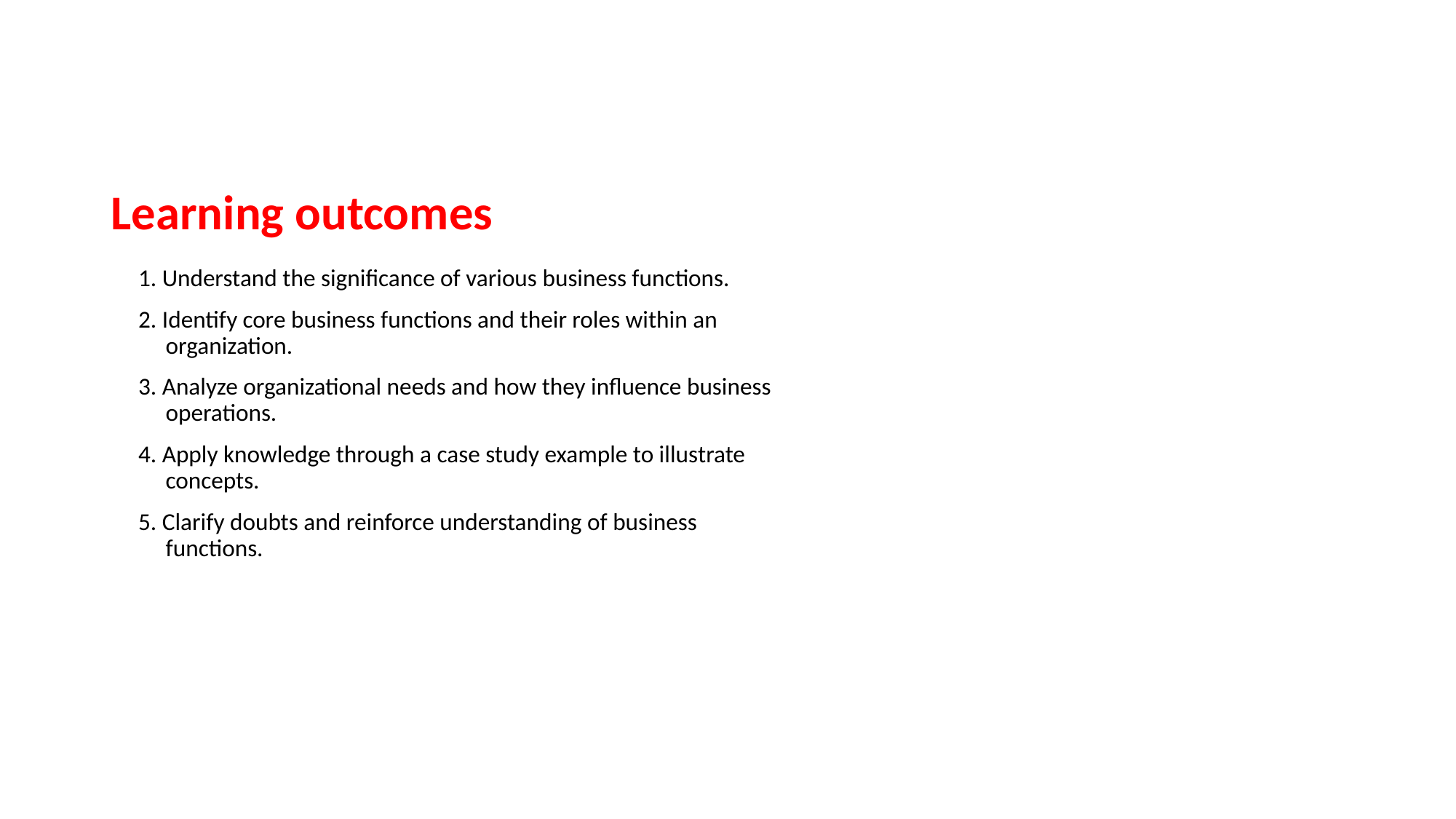

# Learning outcomes
1. Understand the significance of various business functions.
2. Identify core business functions and their roles within an organization.
3. Analyze organizational needs and how they influence business operations.
4. Apply knowledge through a case study example to illustrate concepts.
5. Clarify doubts and reinforce understanding of business functions.